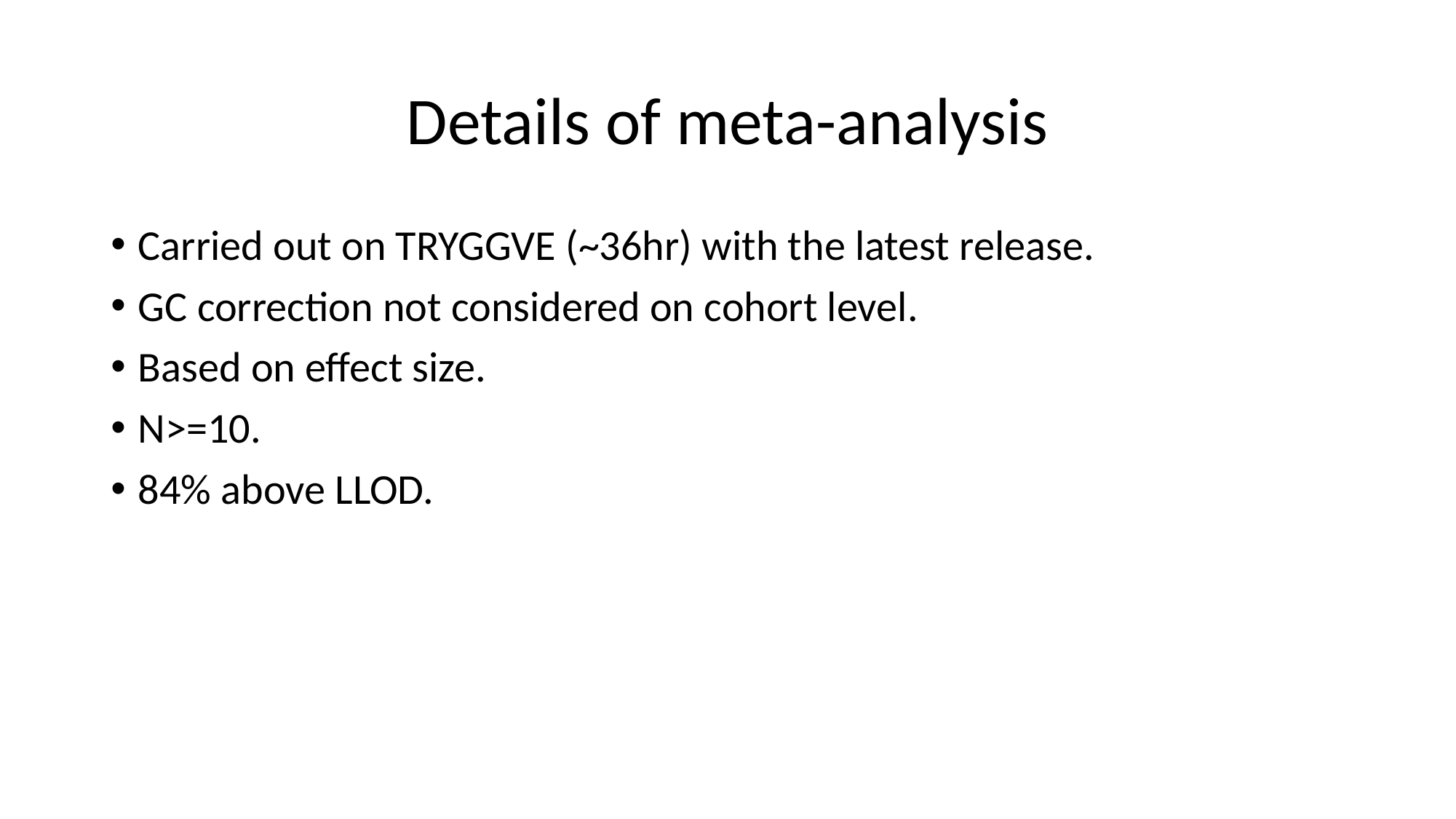

# Details of meta-analysis
Carried out on TRYGGVE (~36hr) with the latest release.
GC correction not considered on cohort level.
Based on effect size.
N>=10.
84% above LLOD.